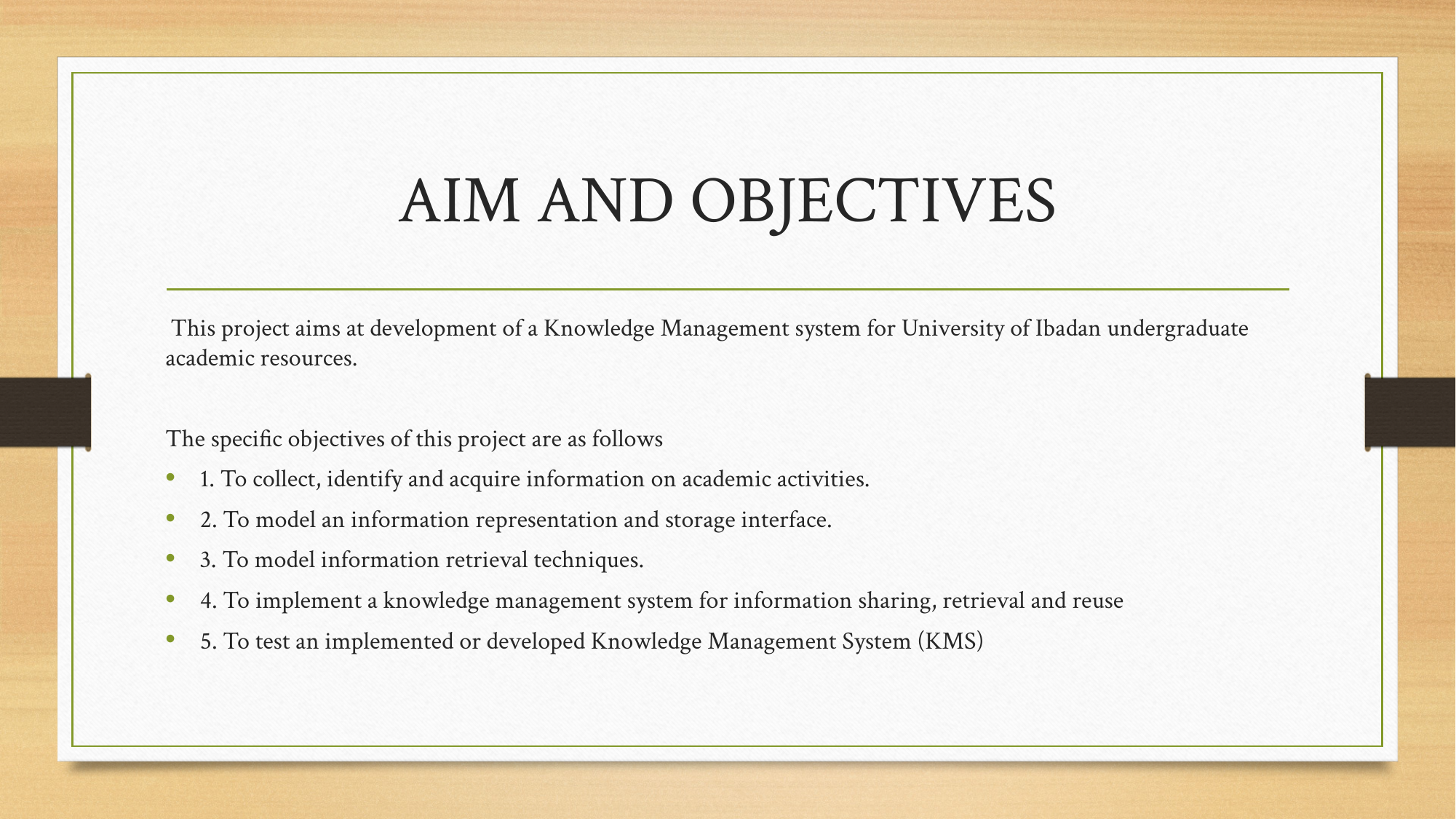

# AIM AND OBJECTIVES
 This project aims at development of a Knowledge Management system for University of Ibadan undergraduate academic resources.

The specific objectives of this project are as follows
1. To collect, identify and acquire information on academic activities.
2. To model an information representation and storage interface.
3. To model information retrieval techniques.
4. To implement a knowledge management system for information sharing, retrieval and reuse
5. To test an implemented or developed Knowledge Management System (KMS)